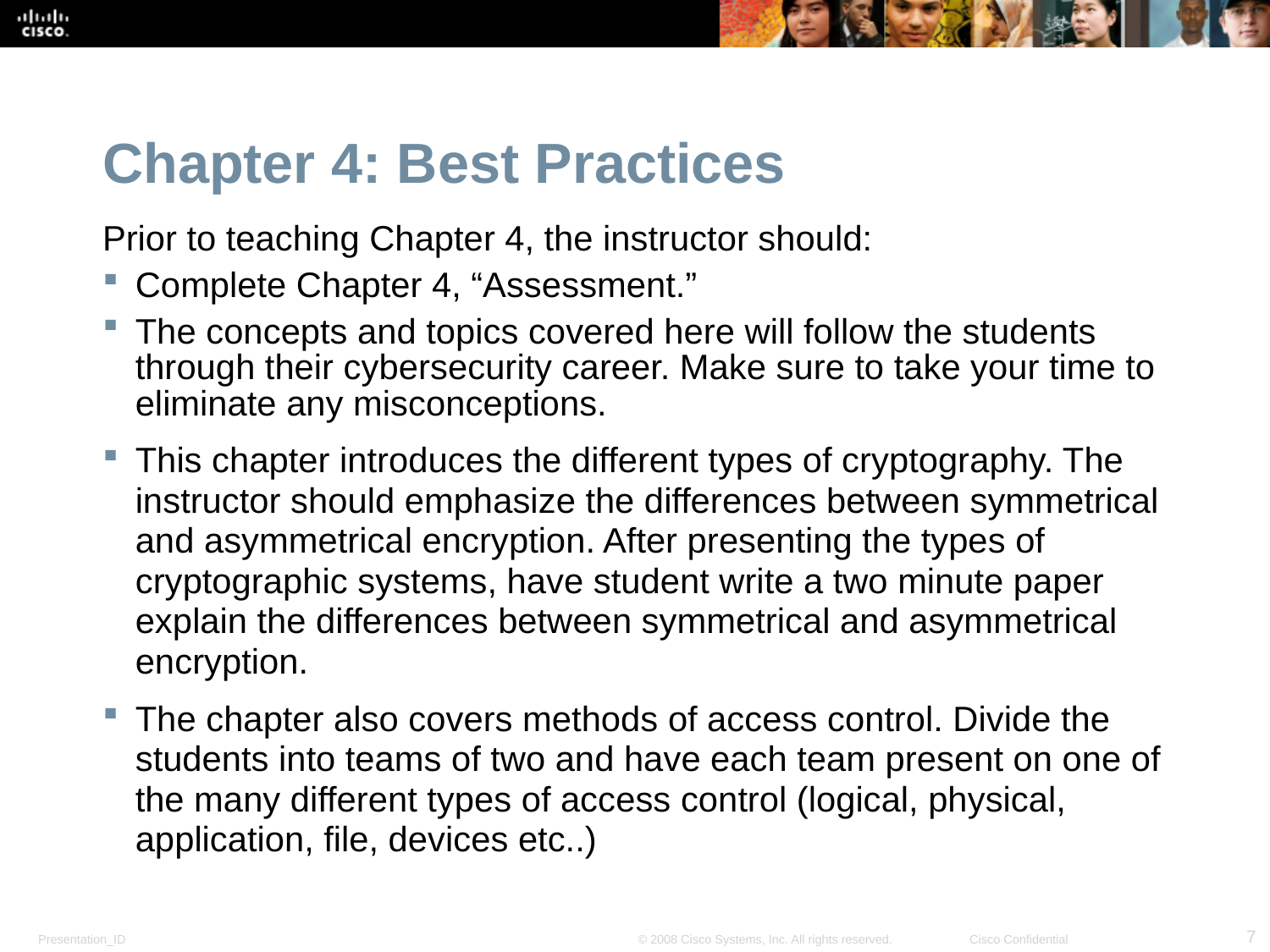

Chapter 4: Best Practices
Prior to teaching Chapter 4, the instructor should:
Complete Chapter 4, “Assessment.”
The concepts and topics covered here will follow the students through their cybersecurity career. Make sure to take your time to eliminate any misconceptions.
This chapter introduces the different types of cryptography. The instructor should emphasize the differences between symmetrical and asymmetrical encryption. After presenting the types of cryptographic systems, have student write a two minute paper explain the differences between symmetrical and asymmetrical encryption.
The chapter also covers methods of access control. Divide the students into teams of two and have each team present on one of the many different types of access control (logical, physical, application, file, devices etc..)